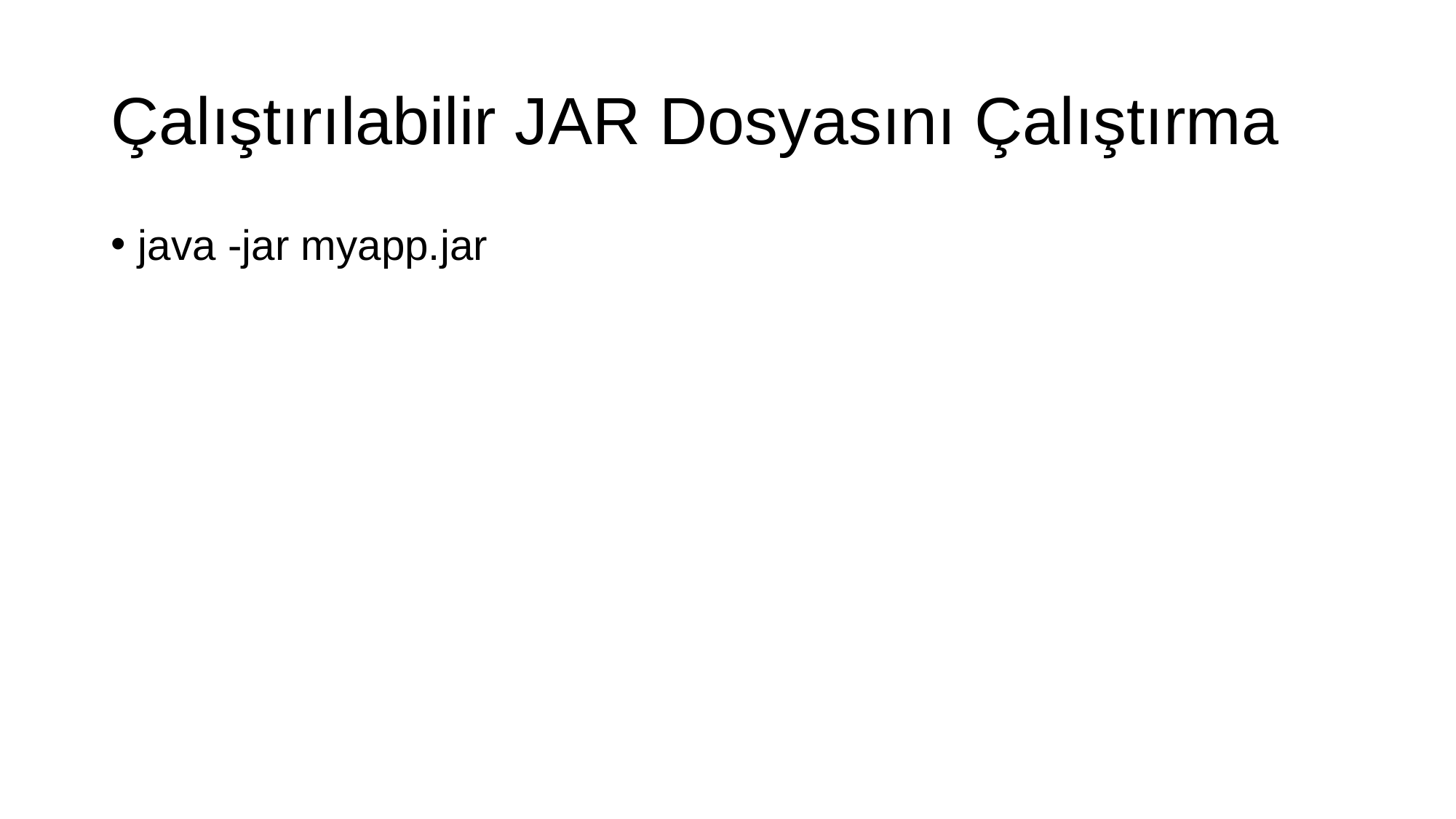

# Çalıştırılabilir JAR Dosyasını Çalıştırma
java -jar myapp.jar